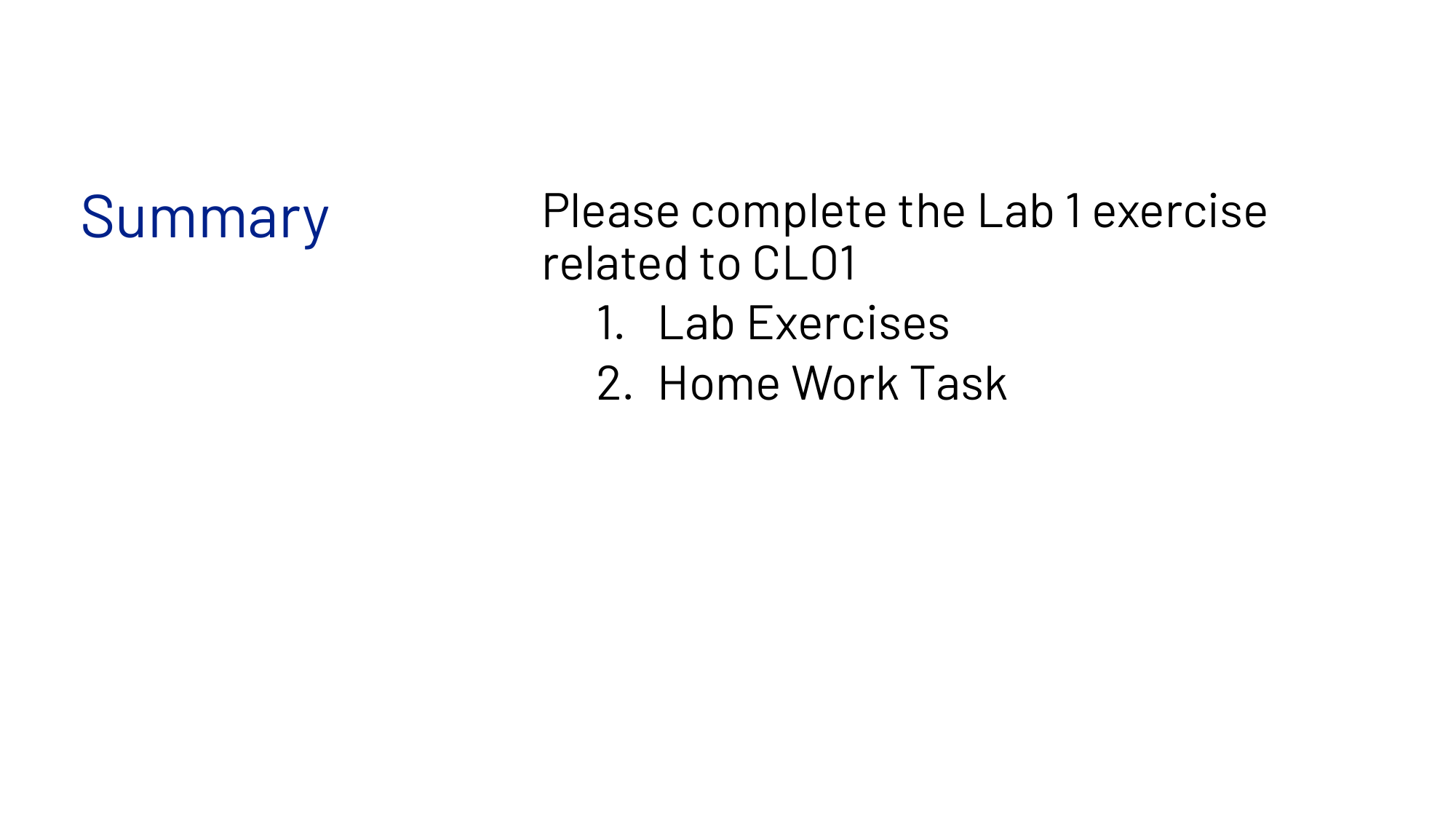

# Summary
Please complete the Lab 1 exercise related to CLO1
Lab Exercises
Home Work Task

43